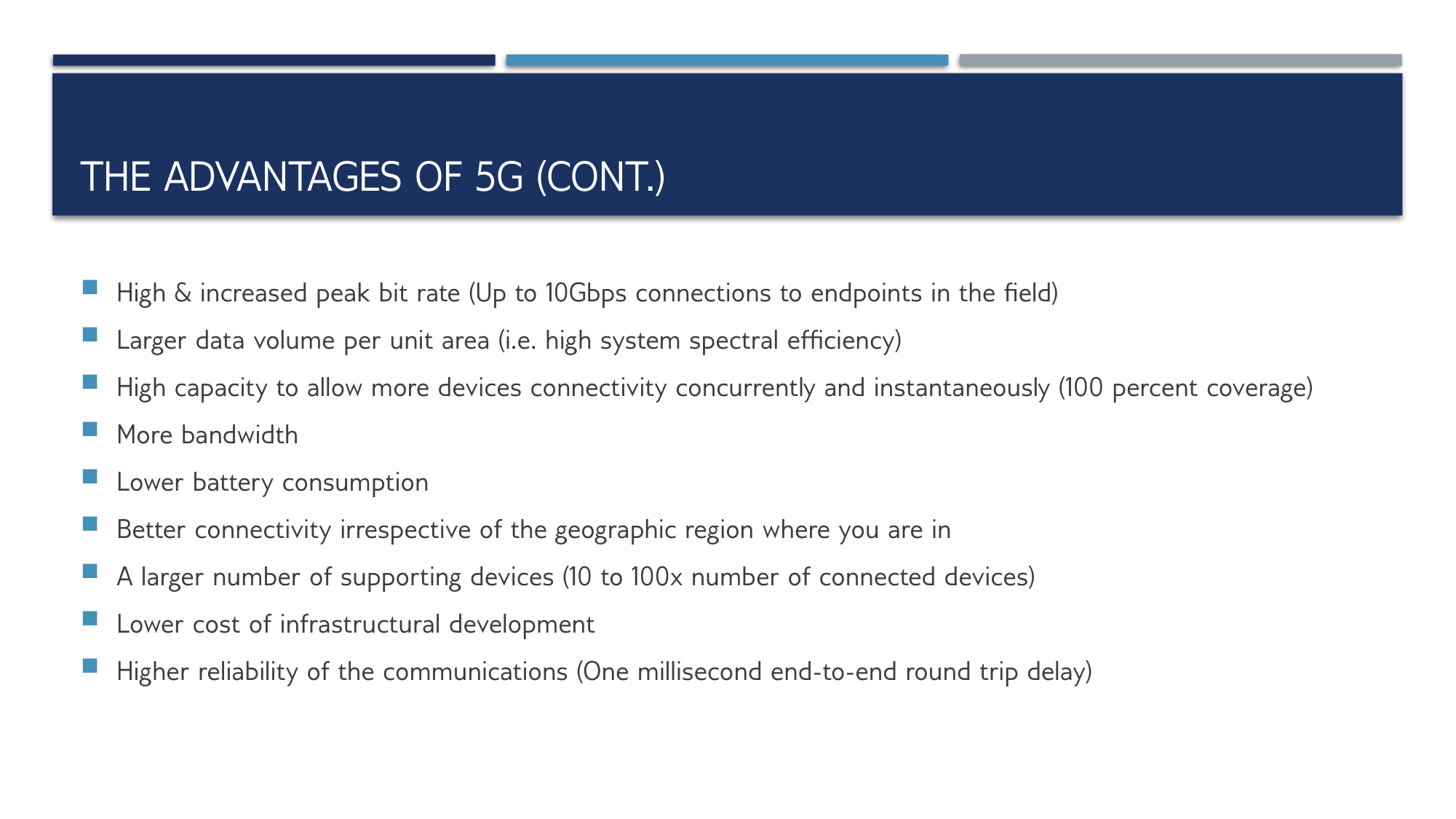

# The ADVANTAGES OF 5G (Cont.)
High & increased peak bit rate (Up to 10Gbps connections to endpoints in the field)
Larger data volume per unit area (i.e. high system spectral efficiency)
High capacity to allow more devices connectivity concurrently and instantaneously (100 percent coverage)
More bandwidth
Lower battery consumption
Better connectivity irrespective of the geographic region where you are in
A larger number of supporting devices (10 to 100x number of connected devices)
Lower cost of infrastructural development
Higher reliability of the communications (One millisecond end-to-end round trip delay)